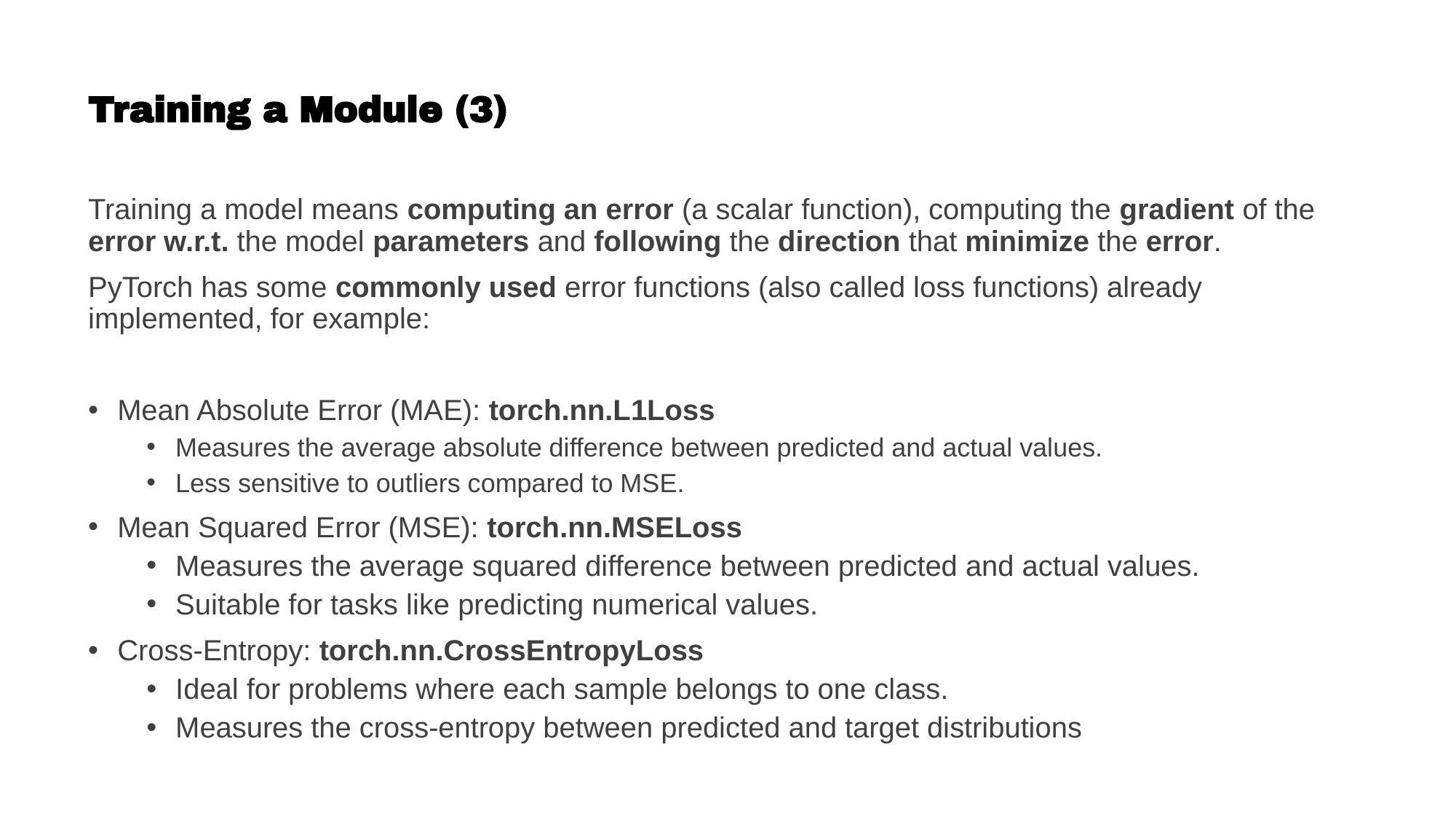

# Training a Module (3)
Training a model means computing an error (a scalar function), computing the gradient of the error w.r.t. the model parameters and following the direction that minimize the error.
PyTorch has some commonly used error functions (also called loss functions) already implemented, for example:

Mean Absolute Error (MAE): torch.nn.L1Loss
Measures the average absolute difference between predicted and actual values.
Less sensitive to outliers compared to MSE.
Mean Squared Error (MSE): torch.nn.MSELoss
Measures the average squared difference between predicted and actual values.
Suitable for tasks like predicting numerical values.
Cross-Entropy: torch.nn.CrossEntropyLoss
Ideal for problems where each sample belongs to one class.
Measures the cross-entropy between predicted and target distributions